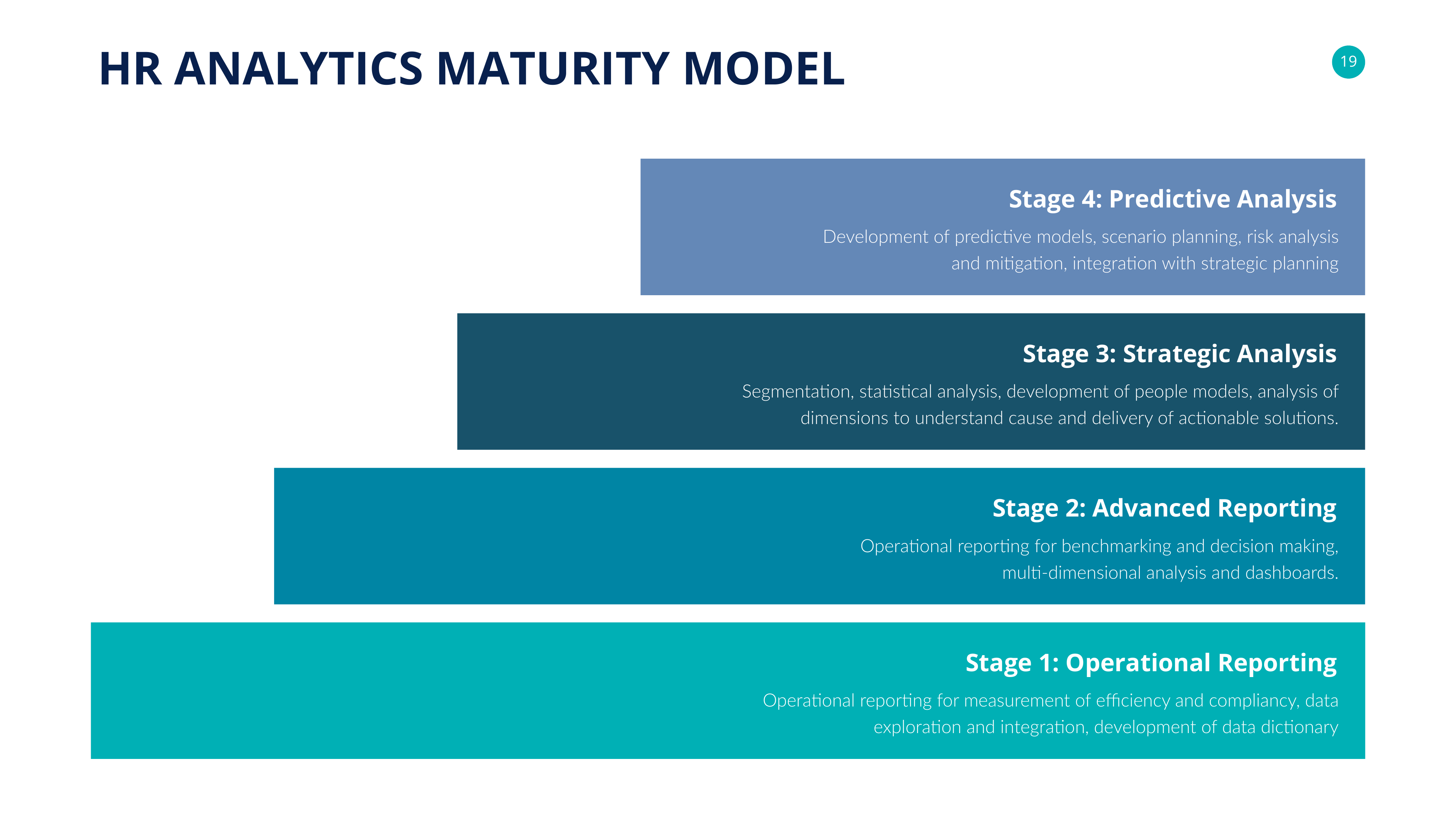

HR ANALYTICS MATURITY MODEL

Stage 4: Predictive Analysis
Development of predictive models, scenario planning, risk analysis and mitigation, integration with strategic planning

Stage 3: Strategic Analysis
Segmentation, statistical analysis, development of people models, analysis of dimensions to understand cause and delivery of actionable solutions.

Stage 2: Advanced Reporting
Operational reporting for benchmarking and decision making, multi-dimensional analysis and dashboards.

Stage 1: Operational Reporting
Operational reporting for measurement of efficiency and compliancy, data exploration and integration, development of data dictionary